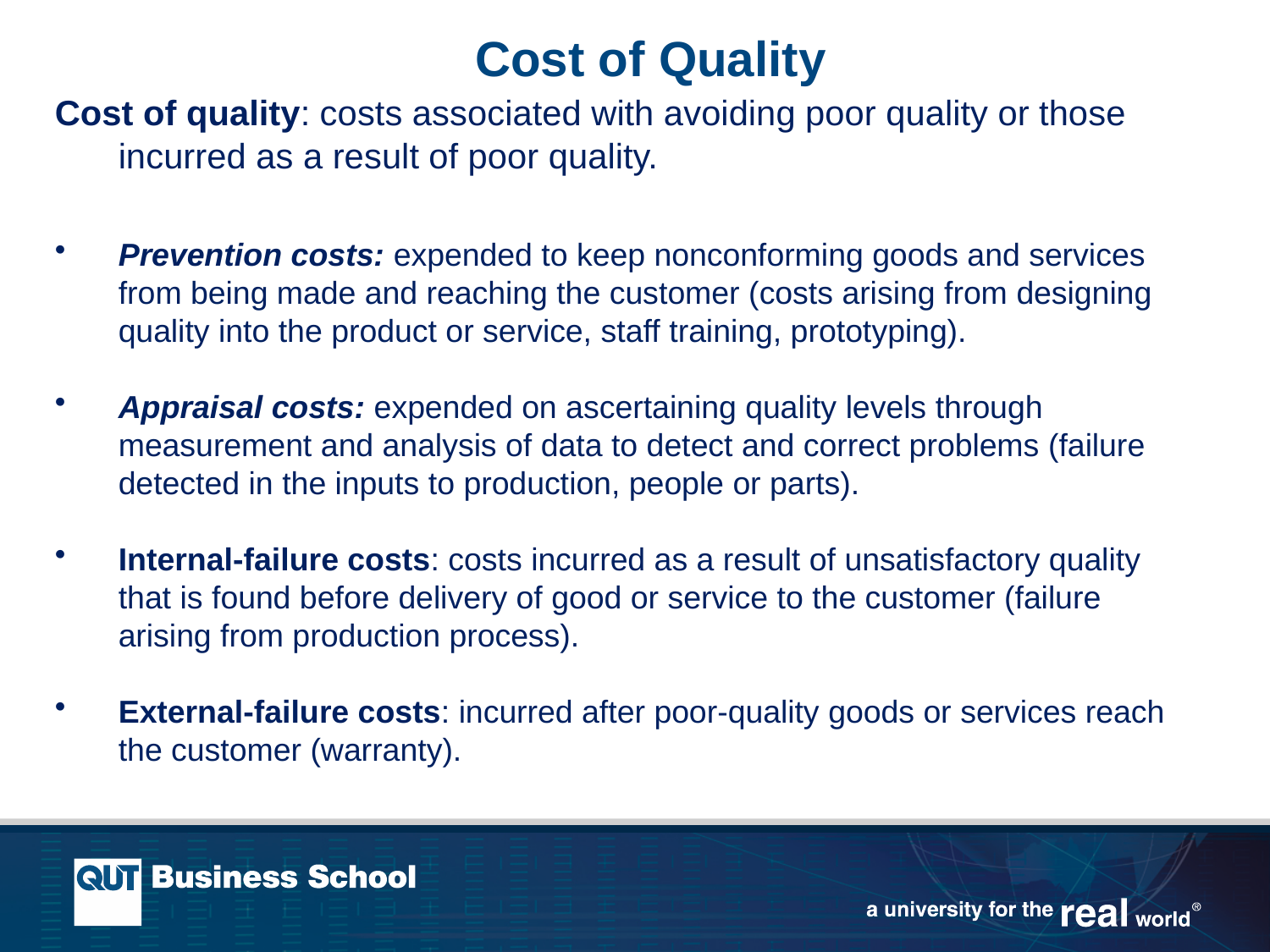

Cost of Quality
Cost of quality: costs associated with avoiding poor quality or those incurred as a result of poor quality.

Prevention costs: expended to keep nonconforming goods and services from being made and reaching the customer (costs arising from designing quality into the product or service, staff training, prototyping).

Appraisal costs: expended on ascertaining quality levels through measurement and analysis of data to detect and correct problems (failure detected in the inputs to production, people or parts).

Internal-failure costs: costs incurred as a result of unsatisfactory quality that is found before delivery of good or service to the customer (failure arising from production process).

External-failure costs: incurred after poor-quality goods or services reach the customer (warranty).